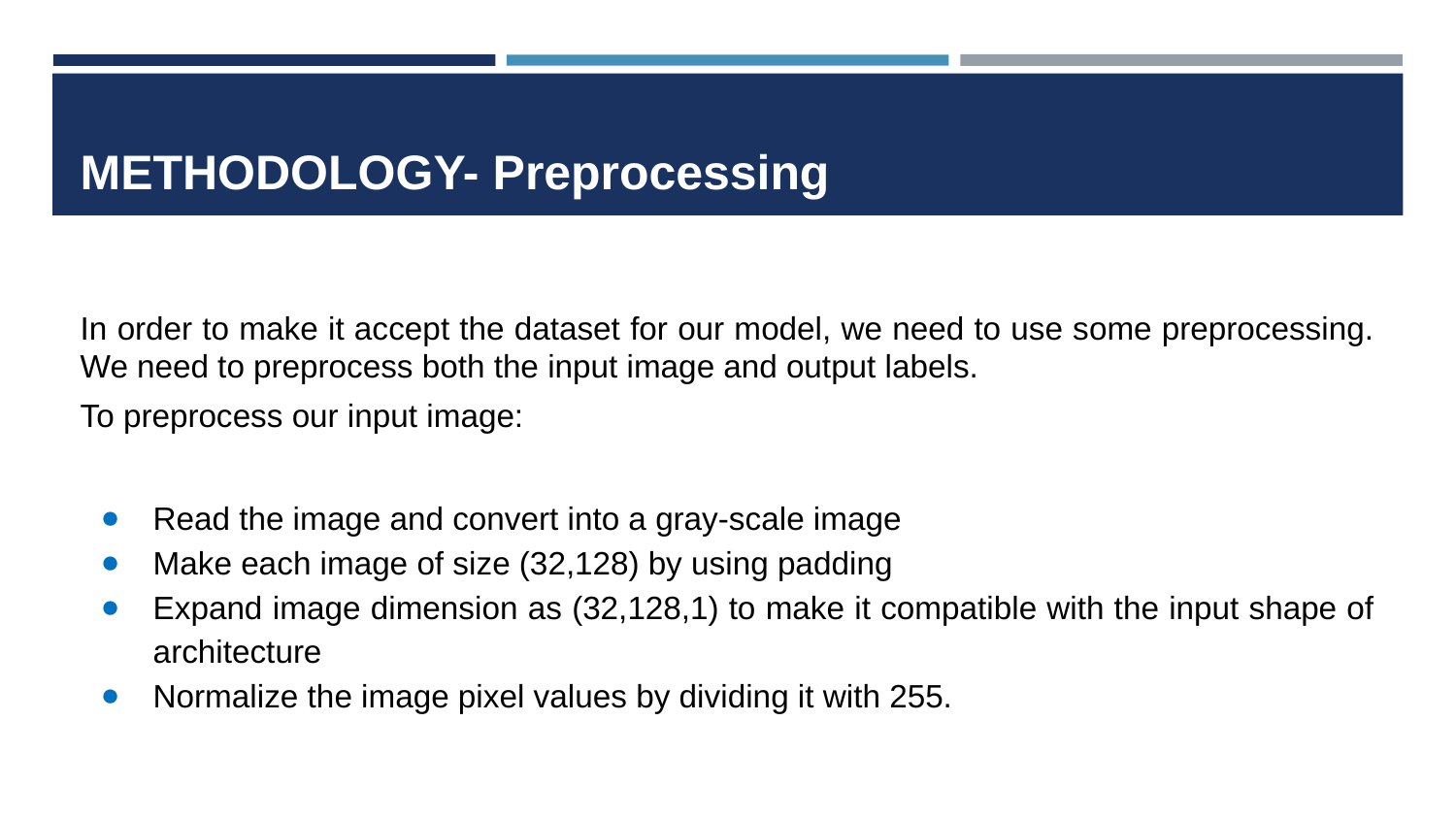

# METHODOLOGY- Preprocessing
In order to make it accept the dataset for our model, we need to use some preprocessing. We need to preprocess both the input image and output labels.
To preprocess our input image:

Read the image and convert into a gray-scale image
Make each image of size (32,128) by using padding
Expand image dimension as (32,128,1) to make it compatible with the input shape of architecture
Normalize the image pixel values by dividing it with 255.